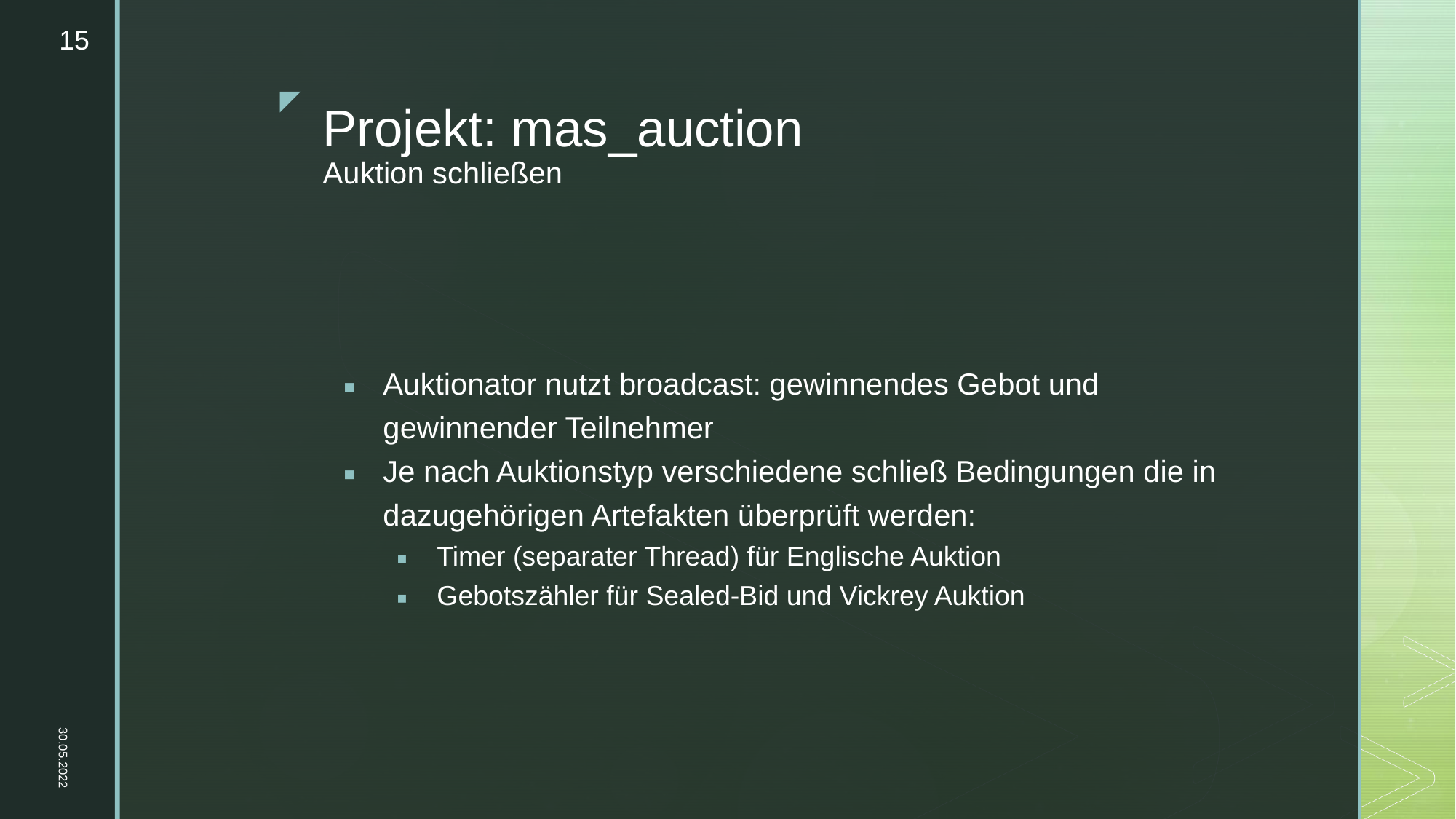

15
# Projekt: mas_auction Auktion schließen
Auktionator nutzt broadcast: gewinnendes Gebot und gewinnender Teilnehmer
Je nach Auktionstyp verschiedene schließ Bedingungen die in dazugehörigen Artefakten überprüft werden:
Timer (separater Thread) für Englische Auktion
Gebotszähler für Sealed-Bid und Vickrey Auktion
30.05.2022